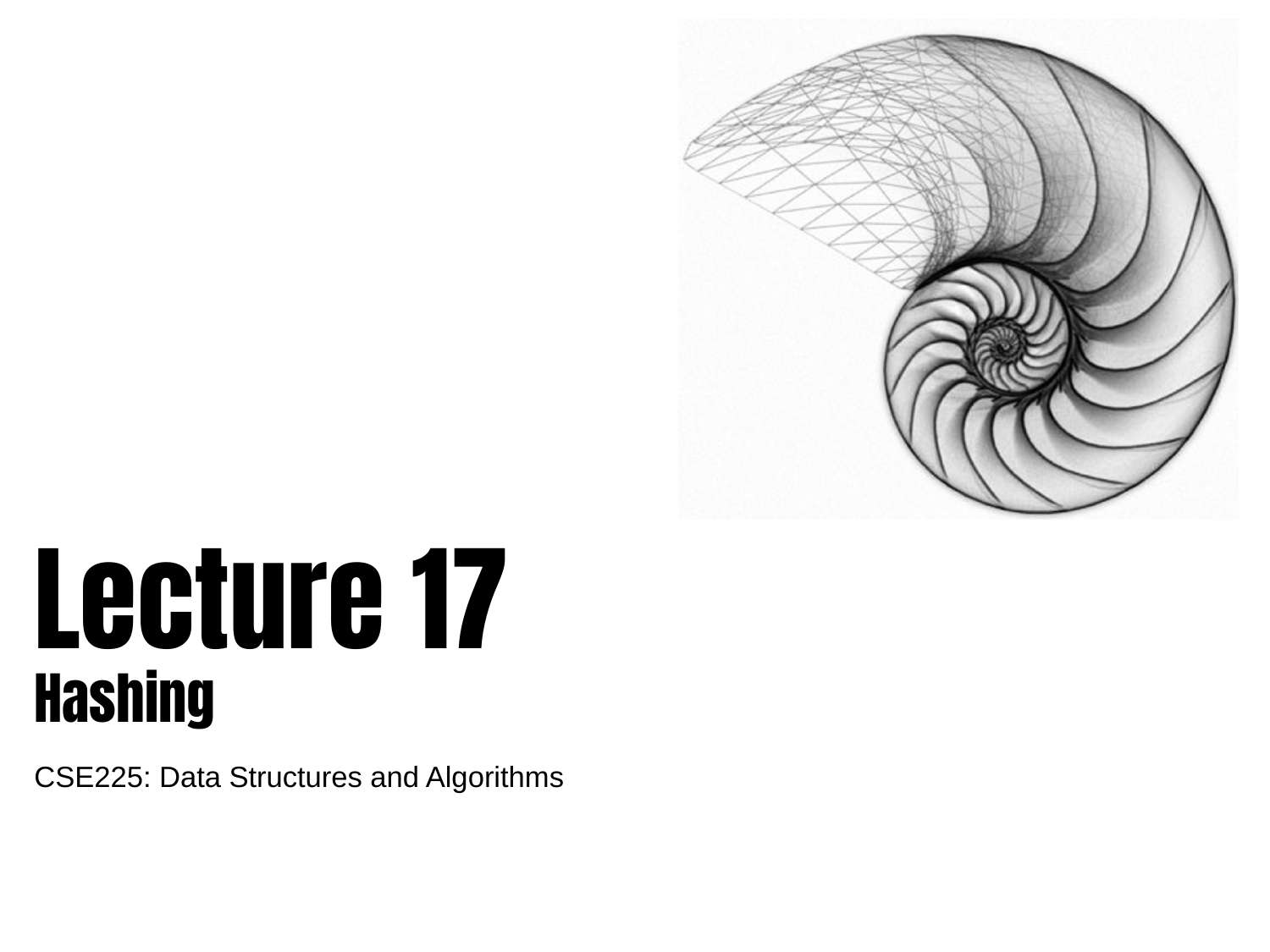

# Lecture 17 Hashing
CSE225: Data Structures and Algorithms